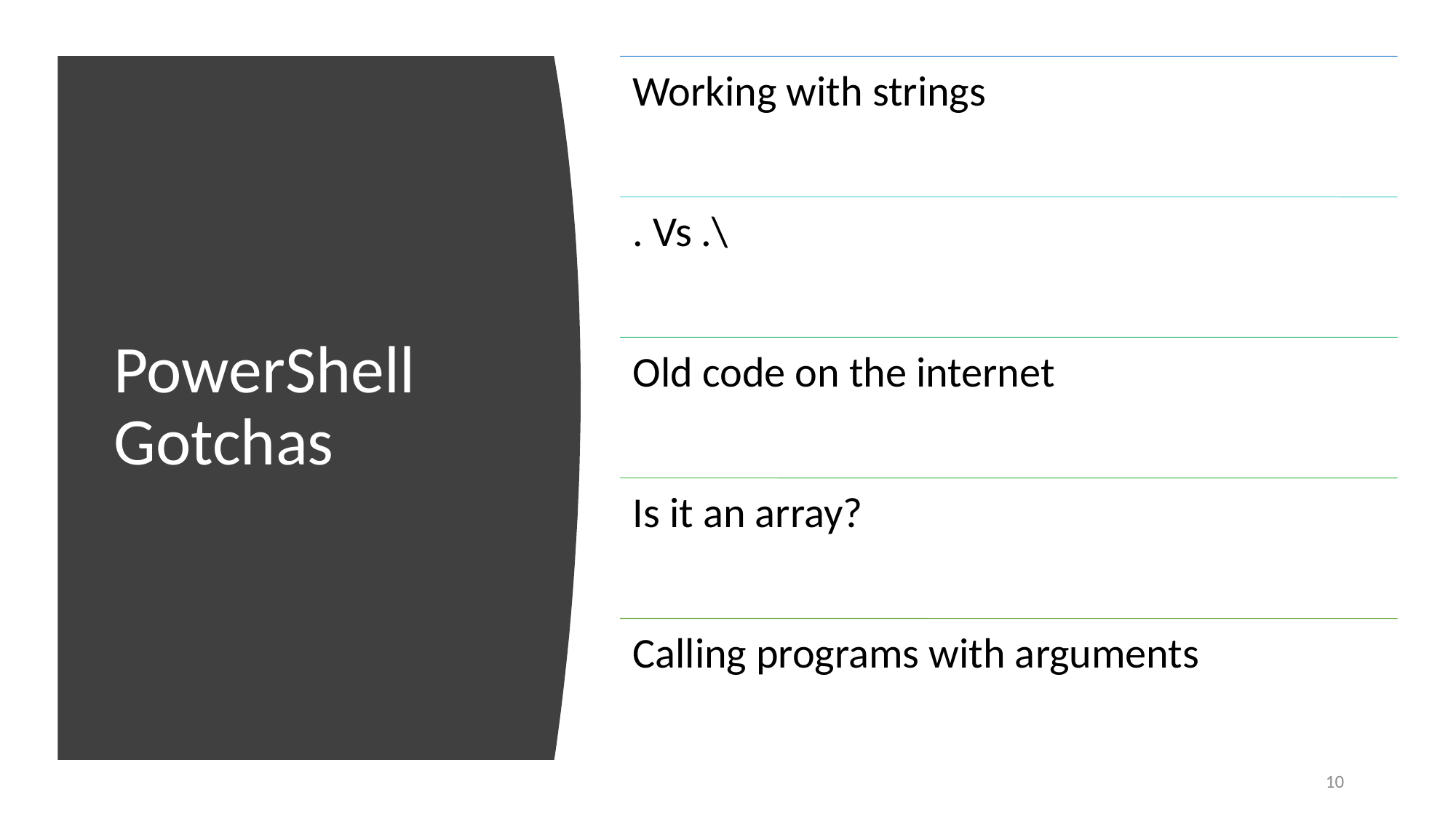

Working with strings
. Vs .\
Old code on the internet
Is it an array?
Calling programs with arguments

# PowerShell Gotchas
10